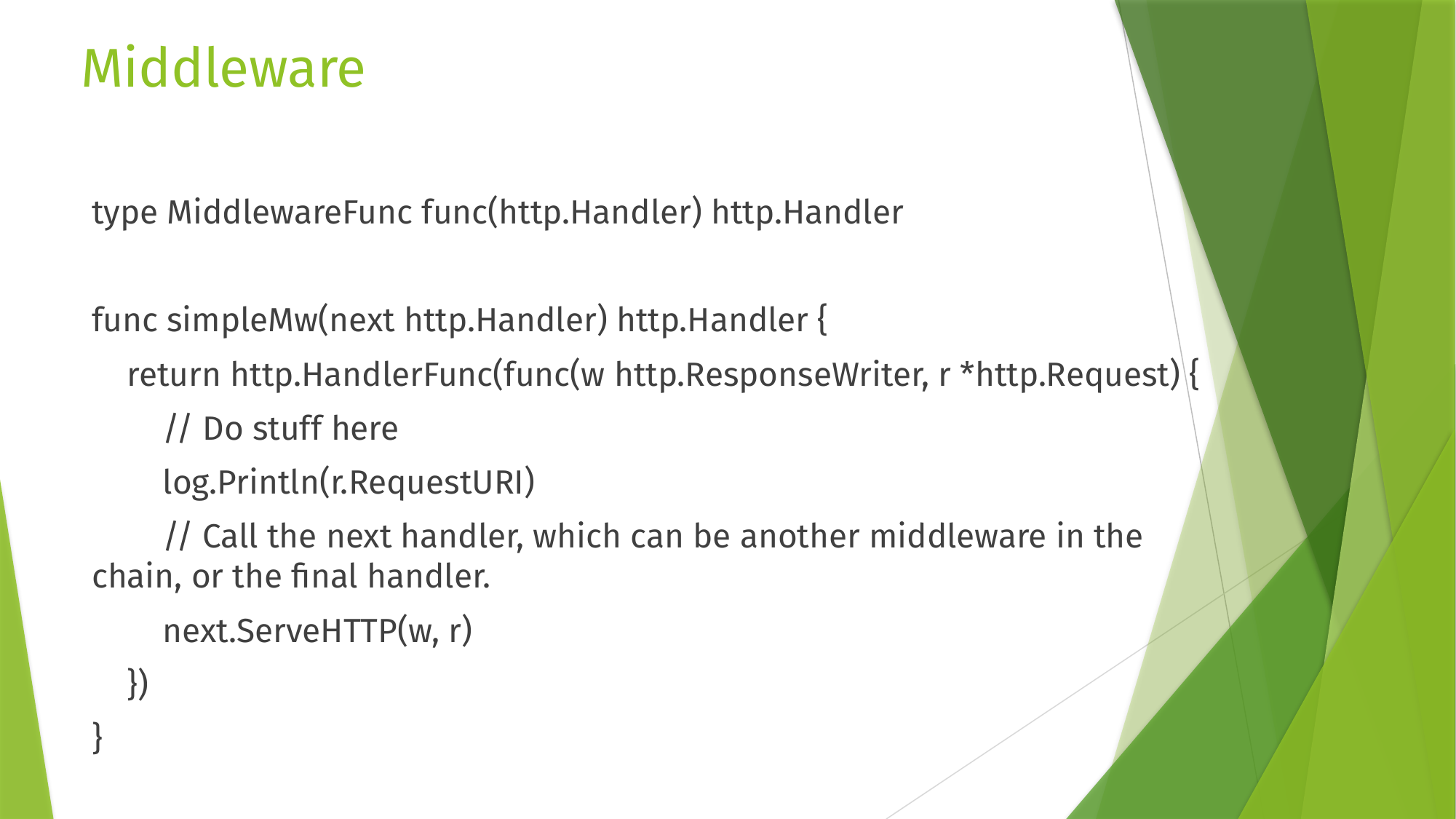

# Middleware
type MiddlewareFunc func(http.Handler) http.Handler

func simpleMw(next http.Handler) http.Handler {
    return http.HandlerFunc(func(w http.ResponseWriter, r *http.Request) {
        // Do stuff here
        log.Println(r.RequestURI)
        // Call the next handler, which can be another middleware in the chain, or the final handler.
        next.ServeHTTP(w, r)
    })
}